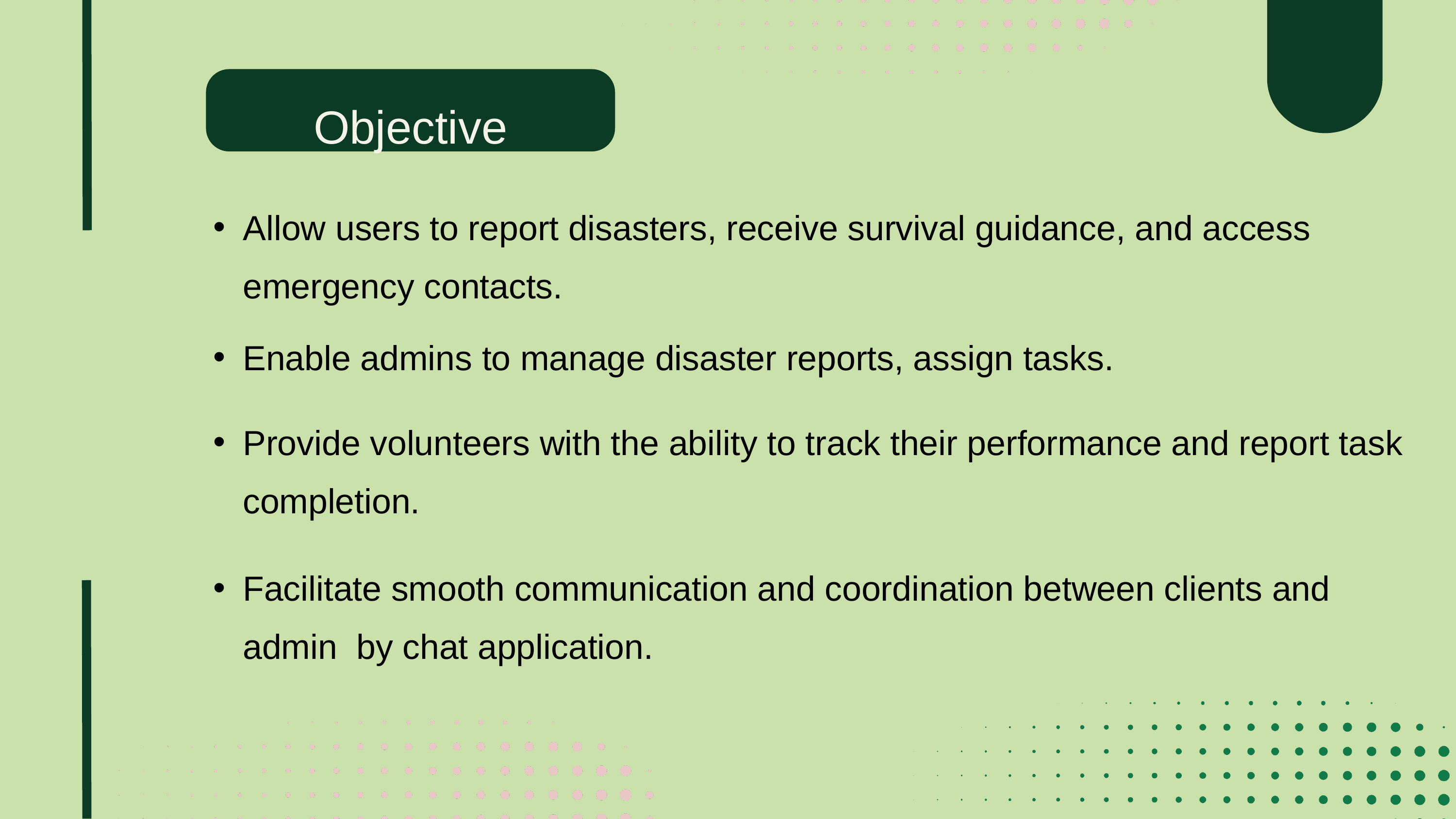

Objective
Allow users to report disasters, receive survival guidance, and access emergency contacts.
Enable admins to manage disaster reports, assign tasks.
Provide volunteers with the ability to track their performance and report task completion.
Facilitate smooth communication and coordination between clients and admin  by chat application.